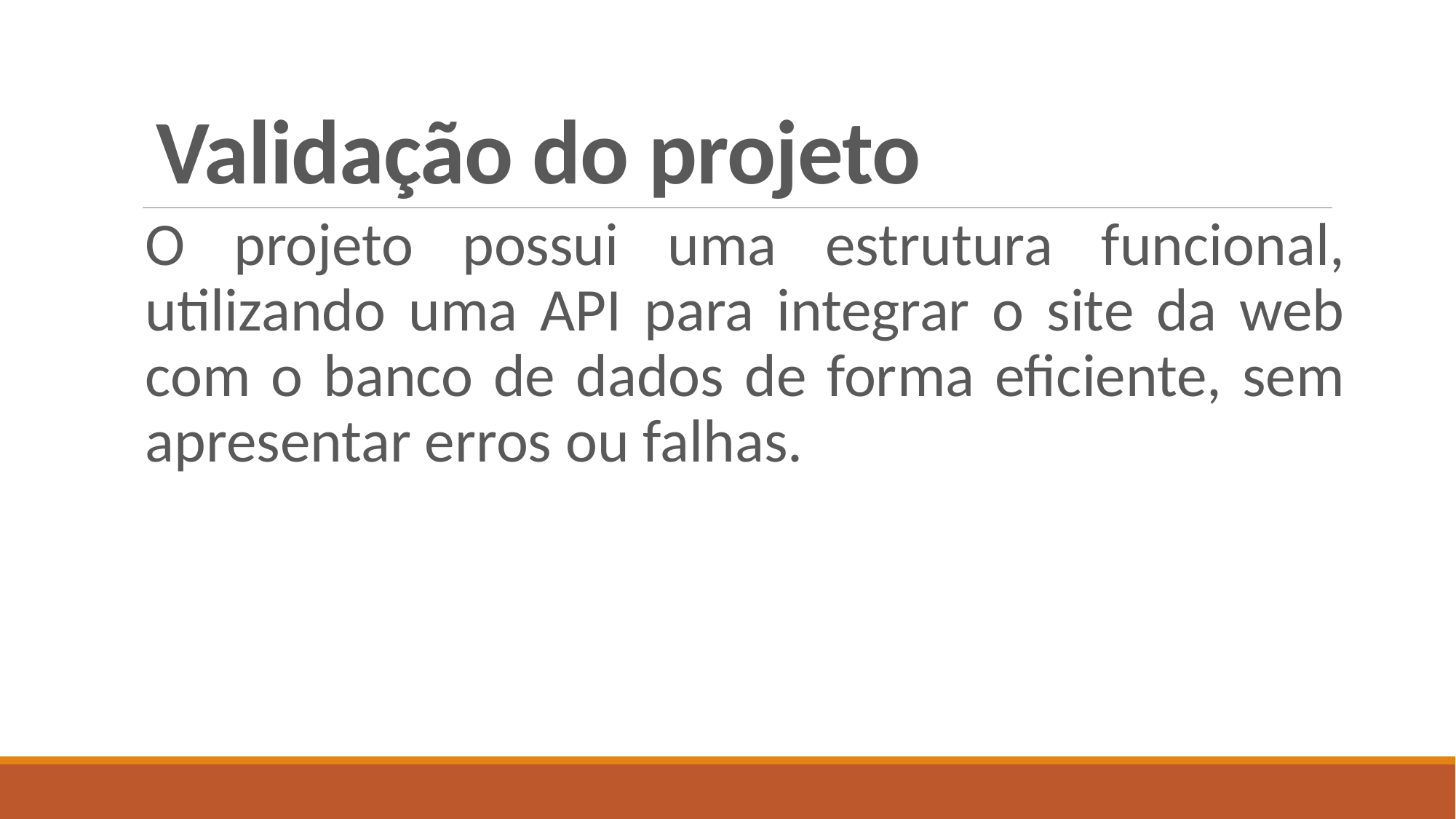

# Validação do projeto
O projeto possui uma estrutura funcional, utilizando uma API para integrar o site da web com o banco de dados de forma eficiente, sem apresentar erros ou falhas.